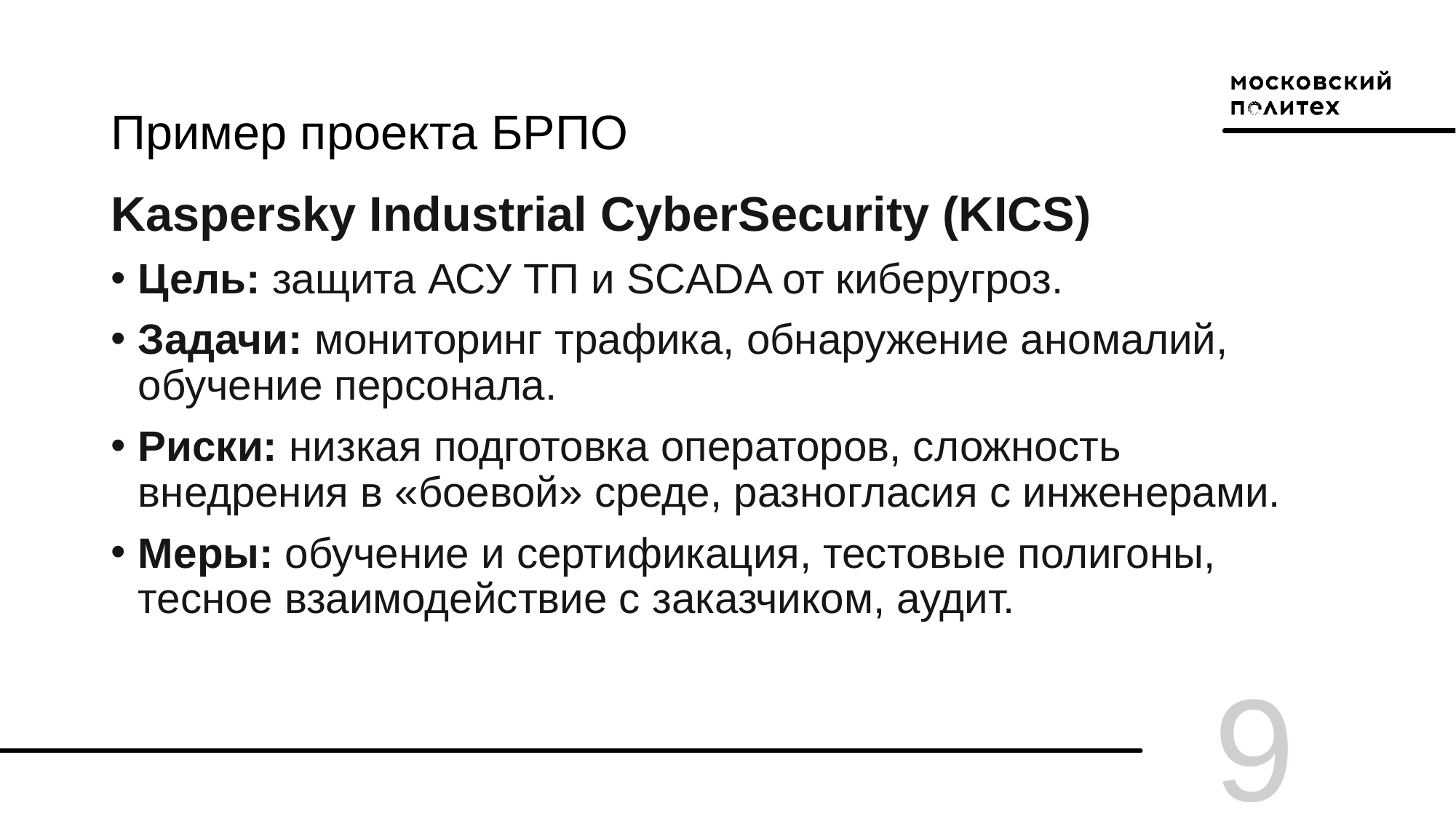

# Пример проекта БРПО
Kaspersky Industrial CyberSecurity (KICS)
Цель: защита АСУ ТП и SCADA от киберугроз.
Задачи: мониторинг трафика, обнаружение аномалий, обучение персонала.
Риски: низкая подготовка операторов, сложность внедрения в «боевой» среде, разногласия с инженерами.
Меры: обучение и сертификация, тестовые полигоны, тесное взаимодействие с заказчиком, аудит.

9